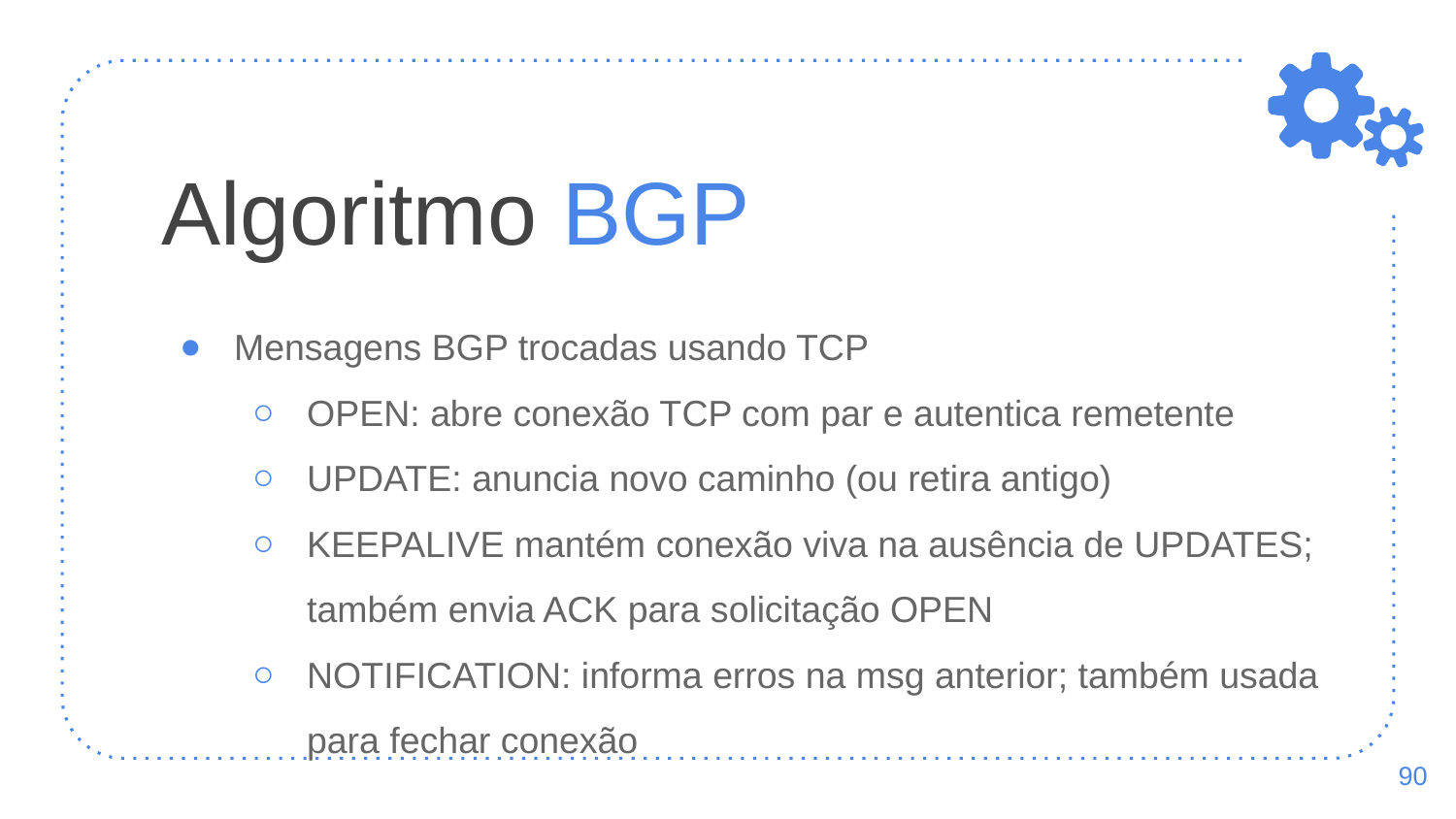

# Algoritmo BGP
Mensagens BGP trocadas usando TCP
OPEN: abre conexão TCP com par e autentica remetente
UPDATE: anuncia novo caminho (ou retira antigo)
KEEPALIVE mantém conexão viva na ausência de UPDATES; também envia ACK para solicitação OPEN
NOTIFICATION: informa erros na msg anterior; também usada para fechar conexão
90